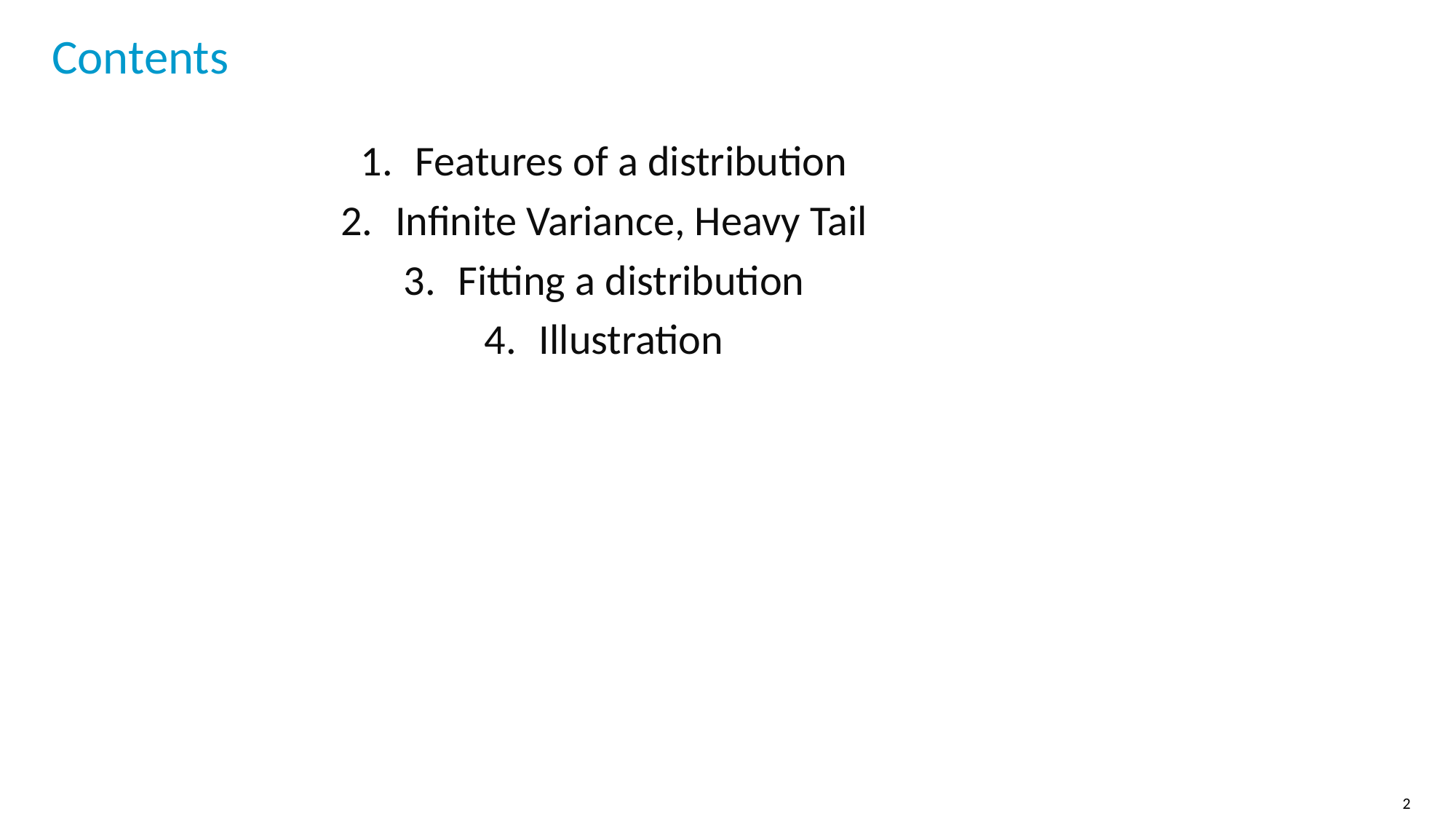

# Contents
Features of a distribution
Infinite Variance, Heavy Tail
Fitting a distribution
Illustration
2